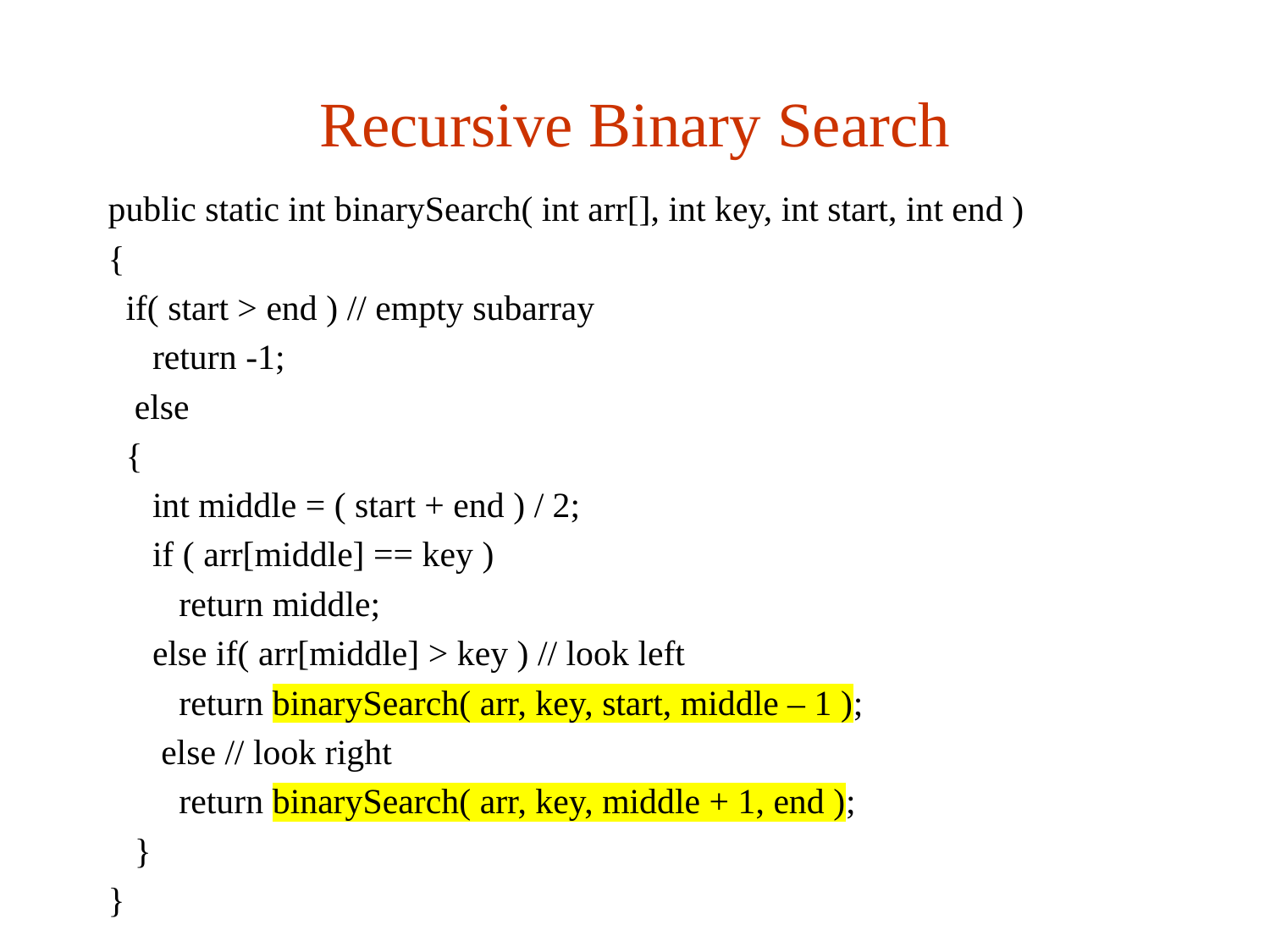

# Recursive Binary Search
public static int binarySearch( int arr[], int key, int start, int end )
{
  if( start > end ) // empty subarray
     return -1;
   else
  {
     int middle = ( start + end ) / 2;
     if ( arr[middle] == key )
        return middle;
     else if( arr[middle] > key ) // look left
        return binarySearch( arr, key, start, middle – 1 );
      else // look right
        return binarySearch( arr, key, middle + 1, end );
   }
}